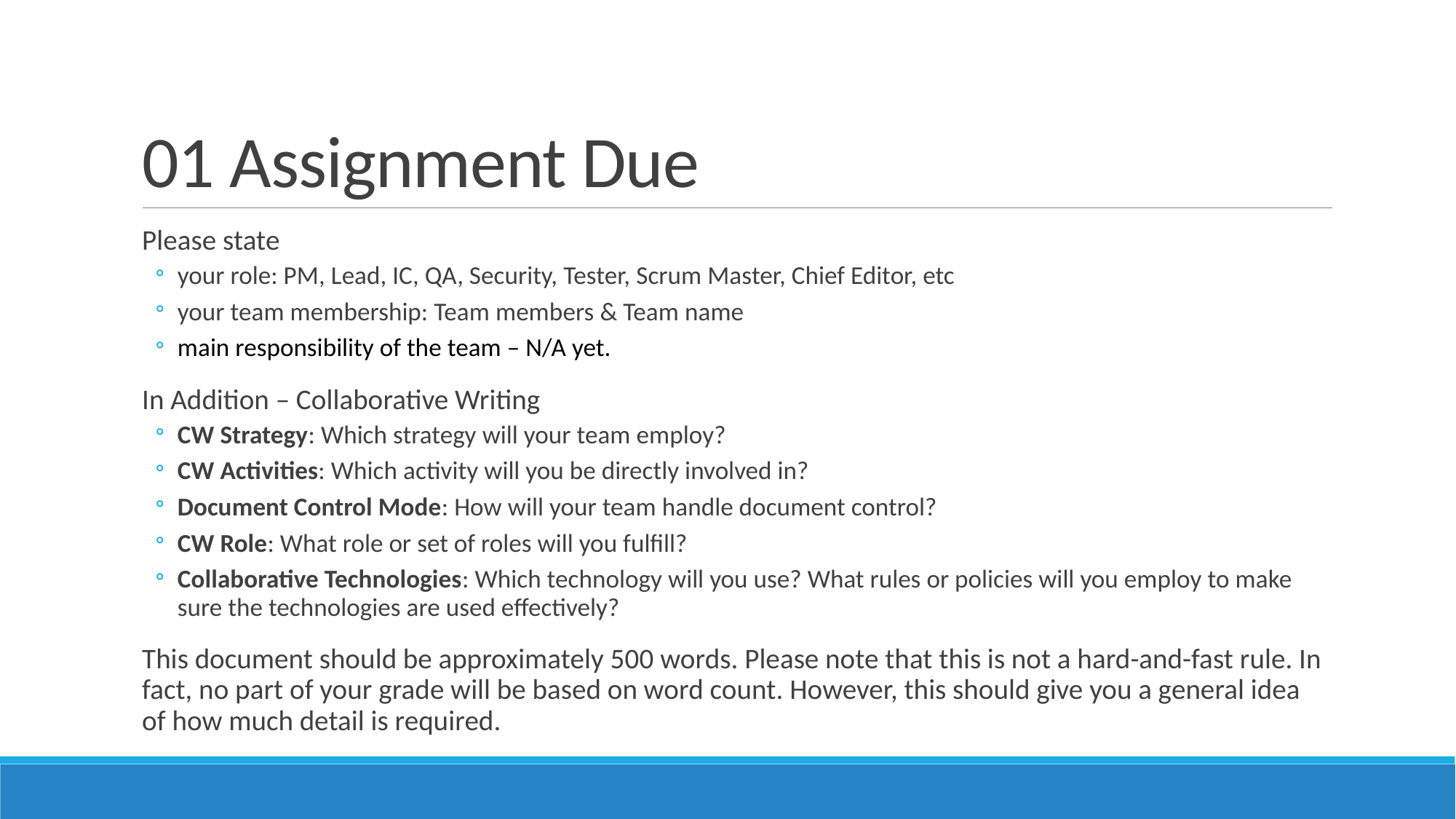

# 01 Assignment Due
Please state
your role: PM, Lead, IC, QA, Security, Tester, Scrum Master, Chief Editor, etc
your team membership: Team members & Team name
main responsibility of the team – N/A yet.
In Addition – Collaborative Writing
CW Strategy: Which strategy will your team employ?
CW Activities: Which activity will you be directly involved in?
Document Control Mode: How will your team handle document control?
CW Role: What role or set of roles will you fulfill?
Collaborative Technologies: Which technology will you use? What rules or policies will you employ to make sure the technologies are used effectively?
This document should be approximately 500 words. Please note that this is not a hard-and-fast rule. In fact, no part of your grade will be based on word count. However, this should give you a general idea of how much detail is required.